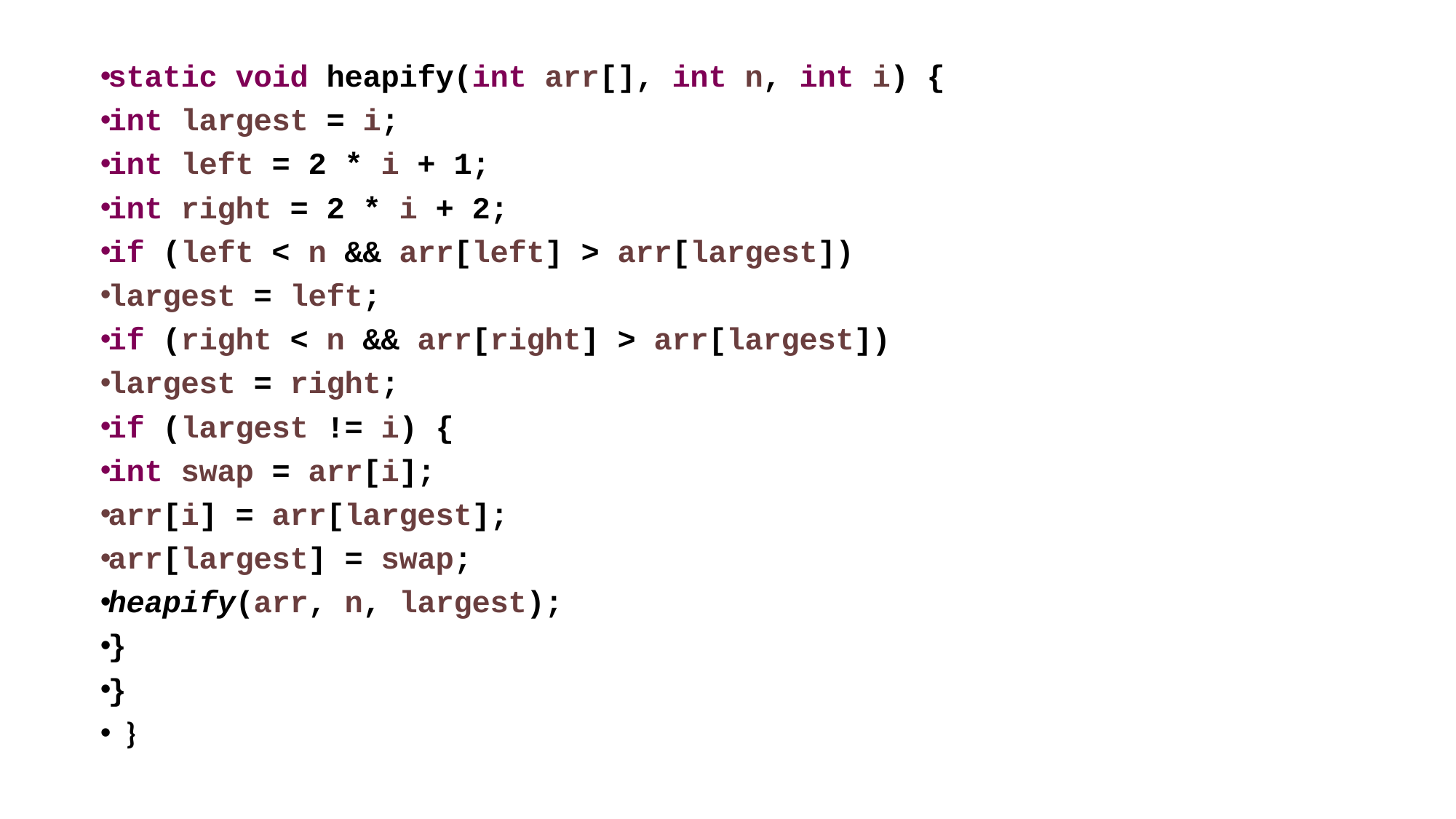

static void heapify(int arr[], int n, int i) {
int largest = i;
int left = 2 * i + 1;
int right = 2 * i + 2;
if (left < n && arr[left] > arr[largest])
largest = left;
if (right < n && arr[right] > arr[largest])
largest = right;
if (largest != i) {
int swap = arr[i];
arr[i] = arr[largest];
arr[largest] = swap;
heapify(arr, n, largest);
}
}
}